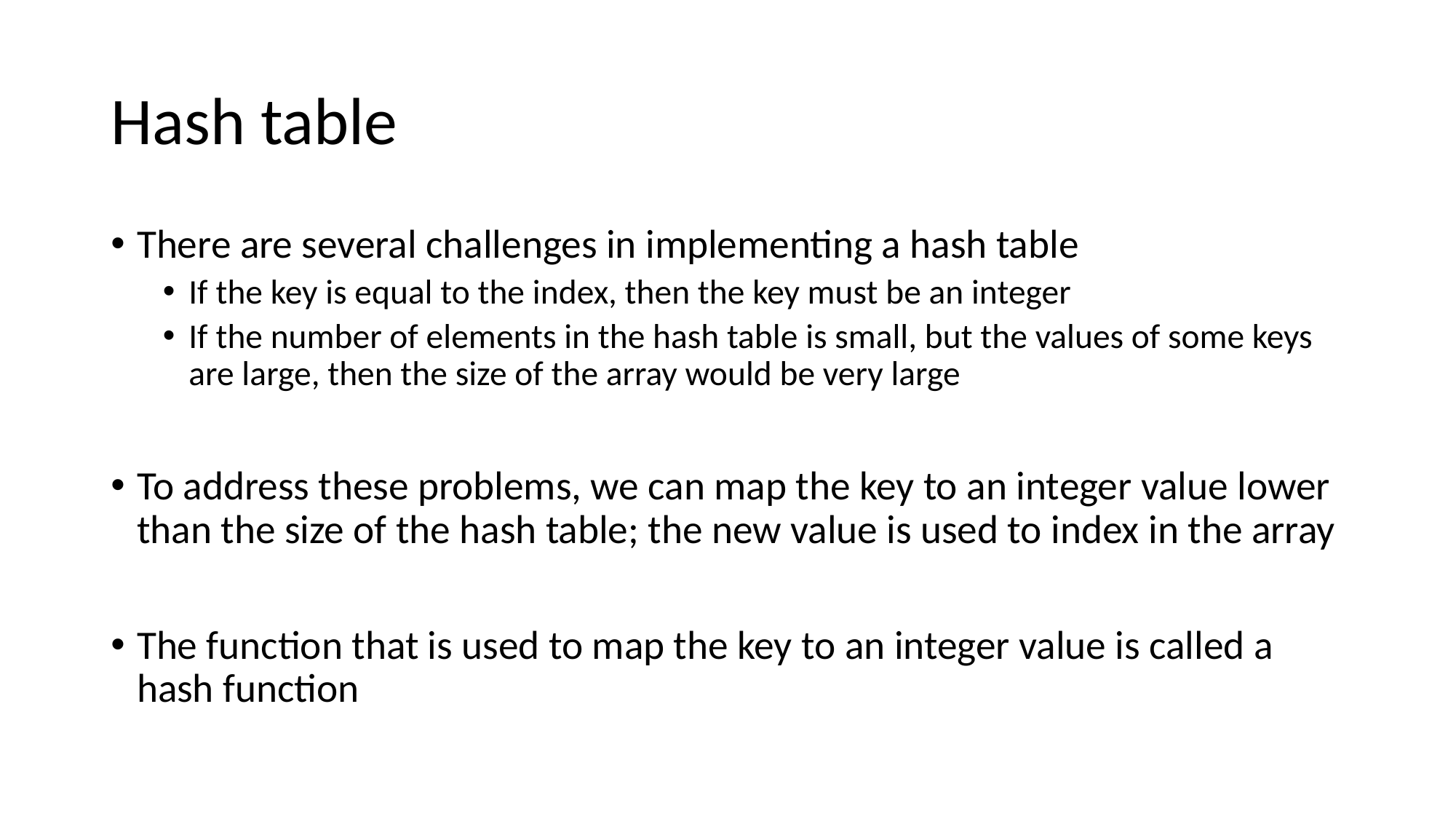

# Hash table
There are several challenges in implementing a hash table
If the key is equal to the index, then the key must be an integer
If the number of elements in the hash table is small, but the values of some keys are large, then the size of the array would be very large

To address these problems, we can map the key to an integer value lower than the size of the hash table; the new value is used to index in the array

The function that is used to map the key to an integer value is called a hash function